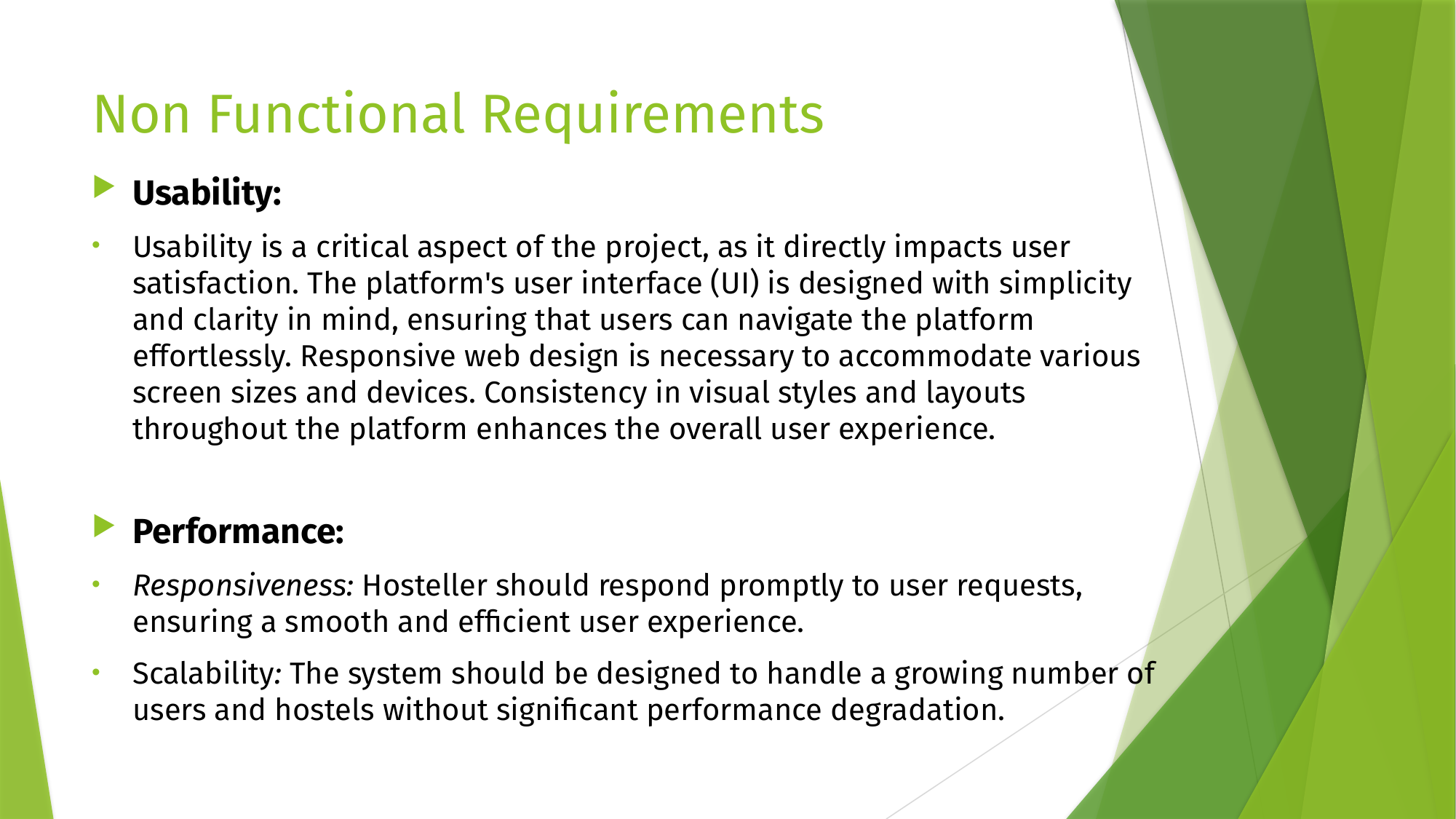

# Non Functional Requirements
Usability:
Usability is a critical aspect of the project, as it directly impacts user satisfaction. The platform's user interface (UI) is designed with simplicity and clarity in mind, ensuring that users can navigate the platform effortlessly. Responsive web design is necessary to accommodate various screen sizes and devices. Consistency in visual styles and layouts throughout the platform enhances the overall user experience.

Performance:
Responsiveness: Hosteller should respond promptly to user requests, ensuring a smooth and efficient user experience.
Scalability: The system should be designed to handle a growing number of users and hostels without significant performance degradation.